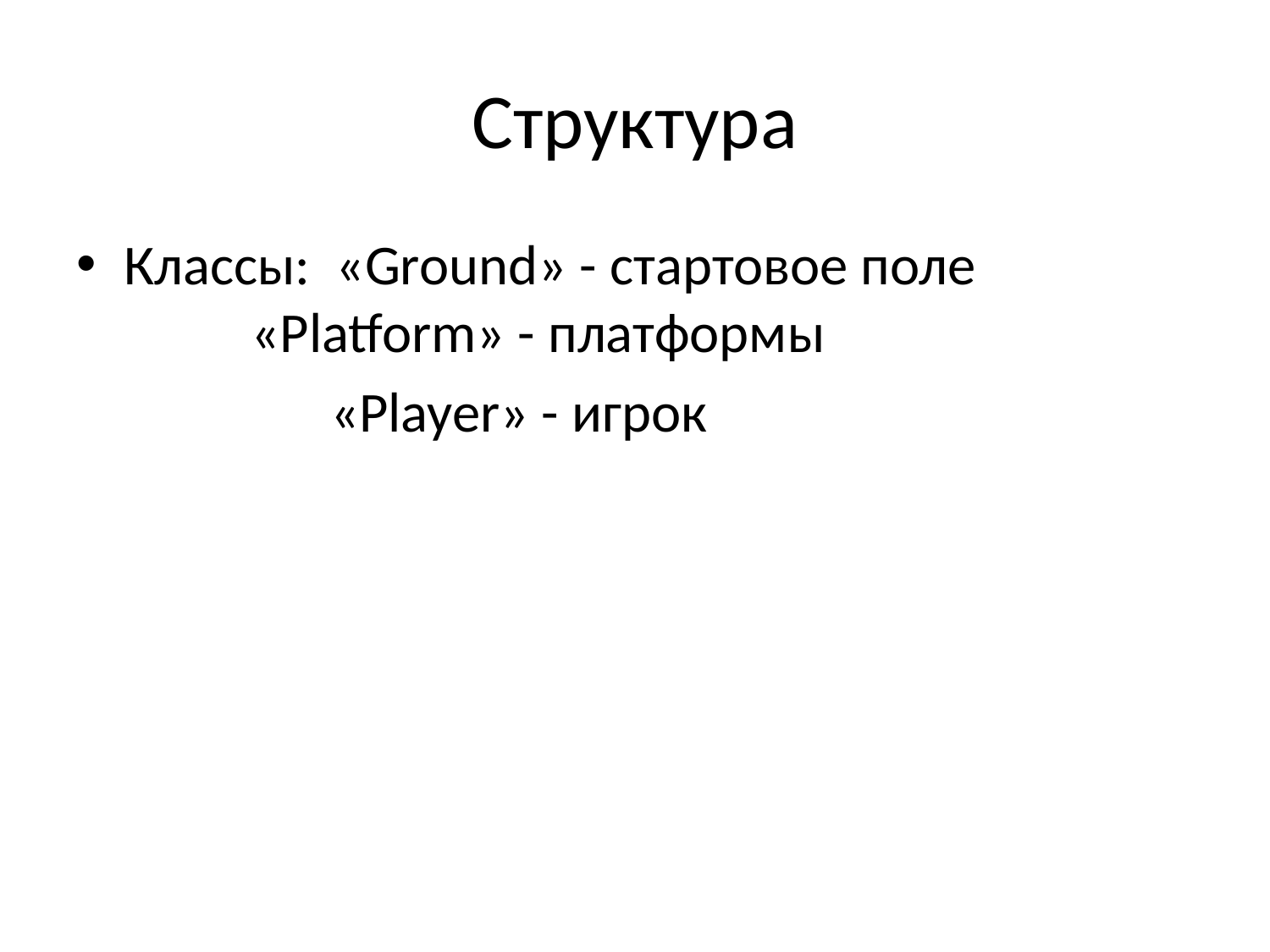

# Структура
Классы:  «Ground» - стартовое поле		    	«Platform» - платформы
                    «Player» - игрок